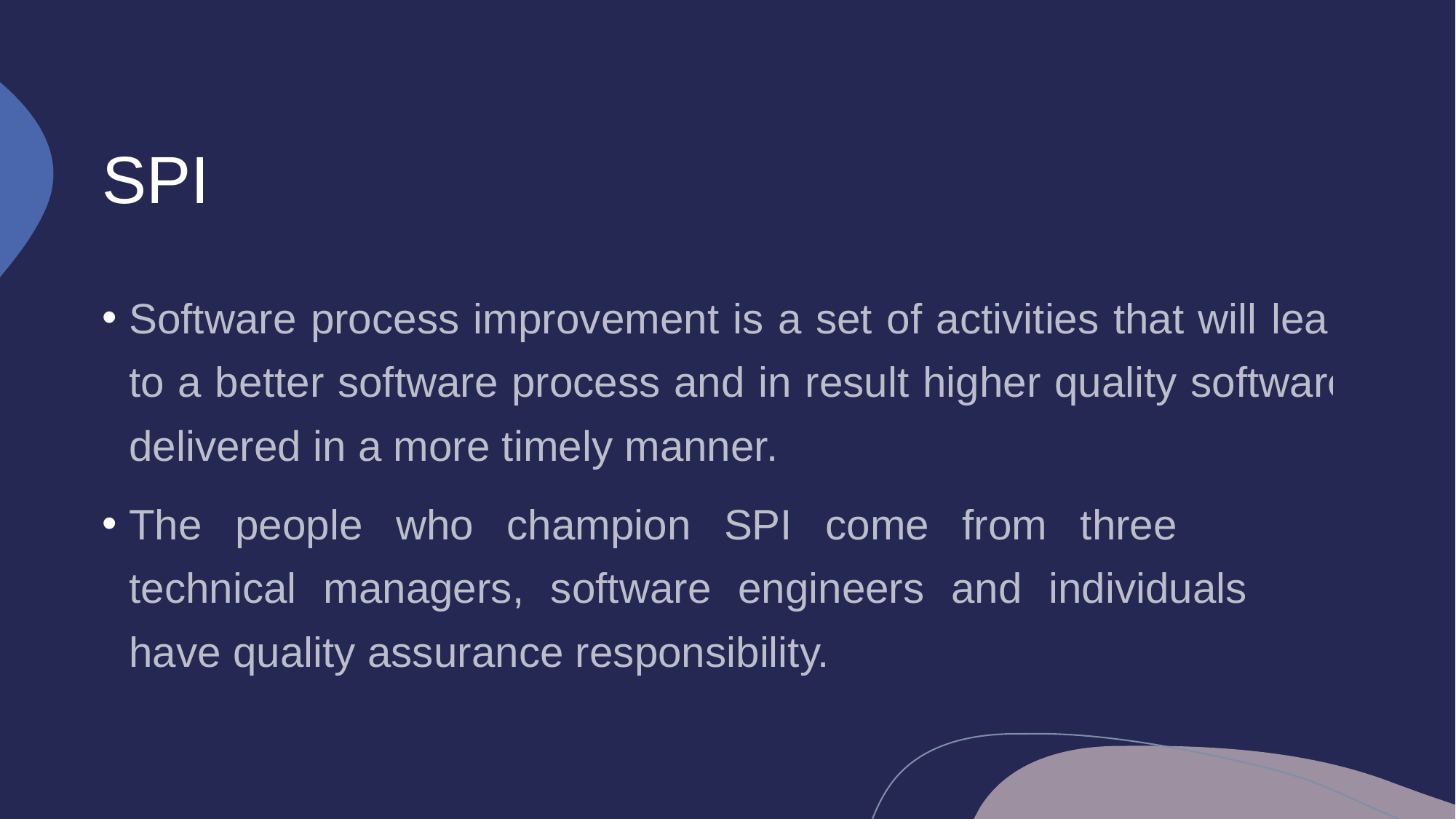

# SPI
Software process improvement is a set of activities that will lead to a better software process and in result higher quality software delivered in a more timely manner.
The people who champion SPI come from three groups: technical managers, software engineers and individuals who have quality assurance responsibility.